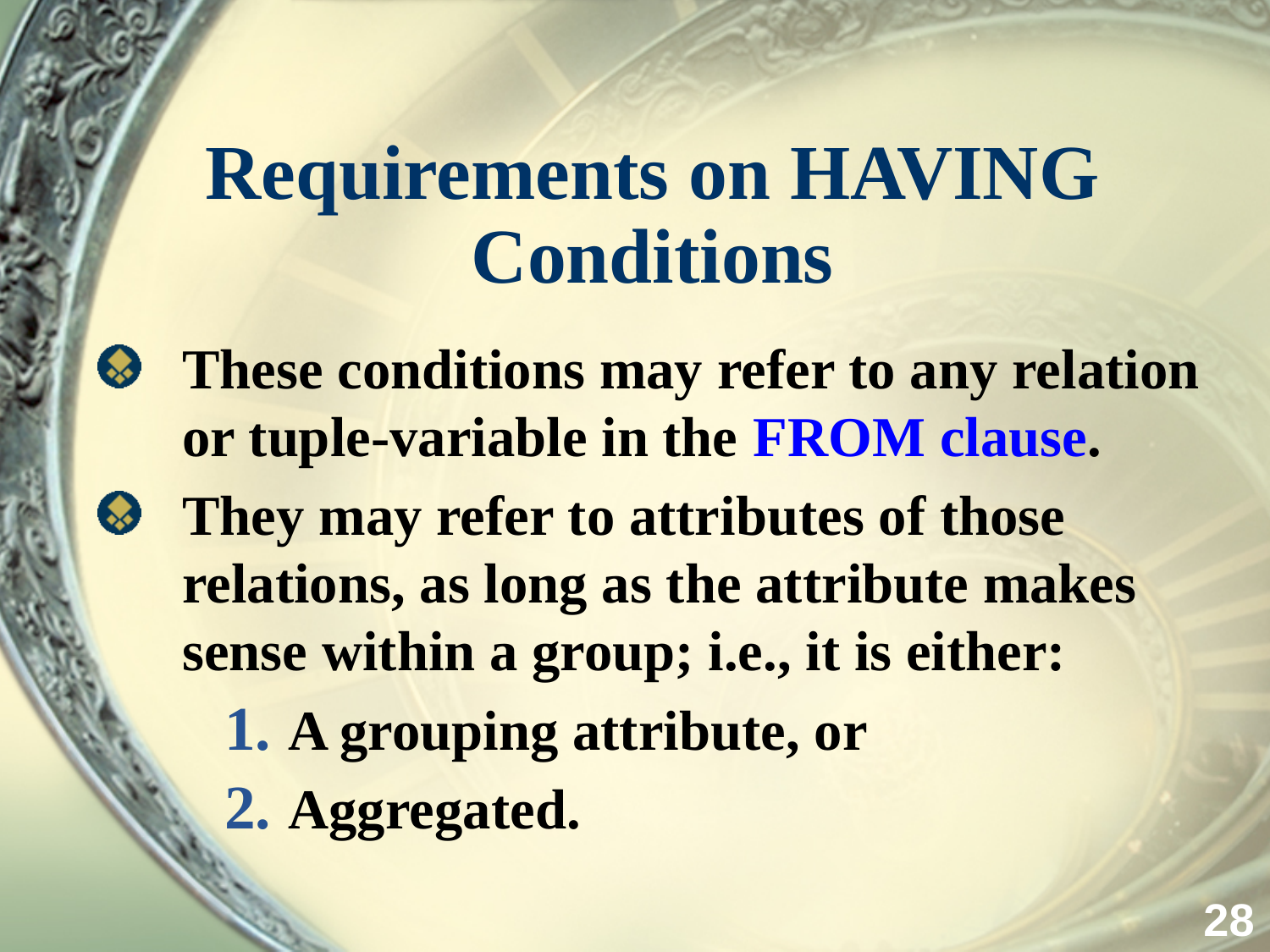

# Requirements on HAVING Conditions
These conditions may refer to any relation or tuple-variable in the FROM clause.
They may refer to attributes of those relations, as long as the attribute makes sense within a group; i.e., it is either:
A grouping attribute, or
Aggregated.
28